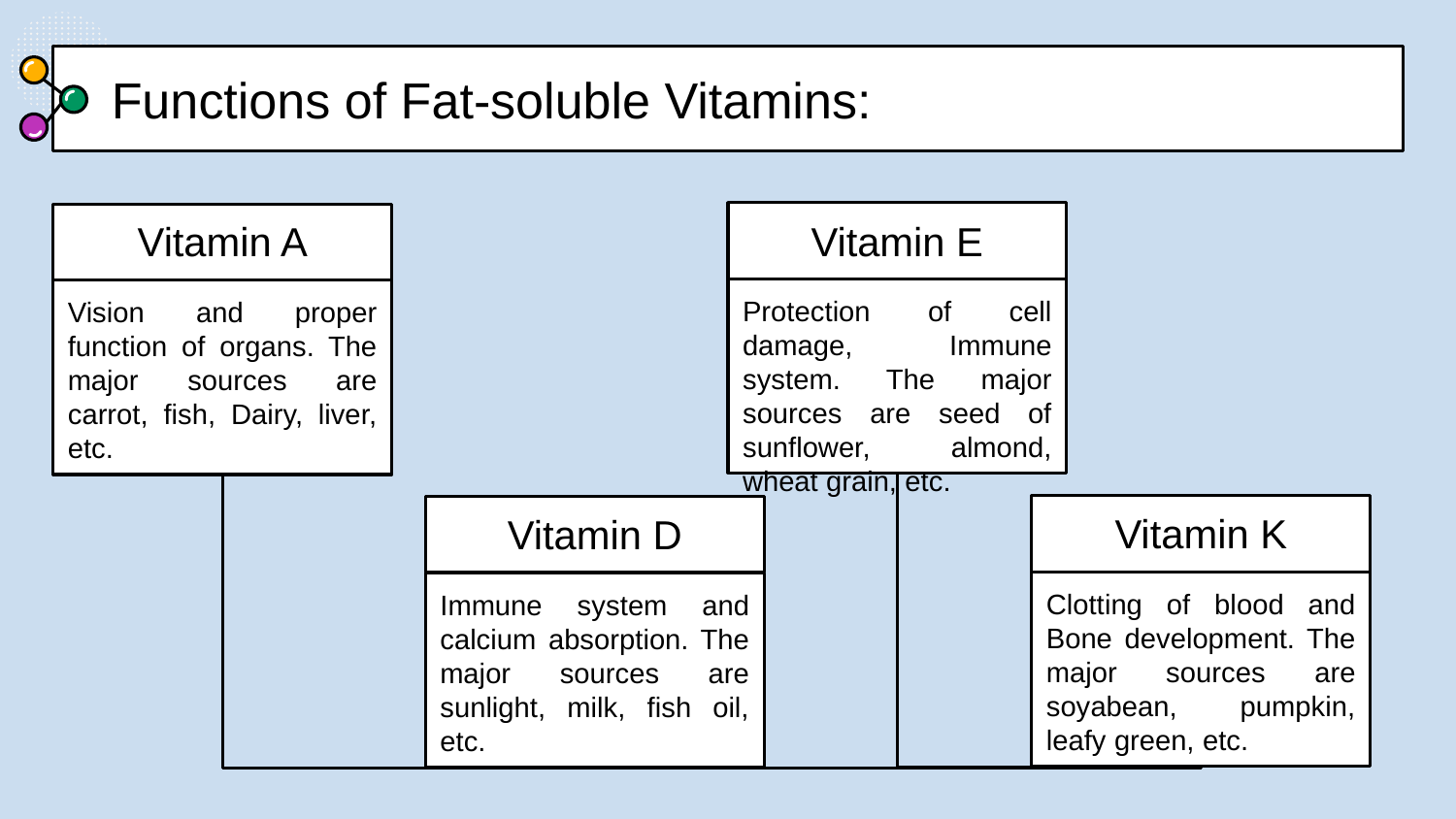

# Functions of Fat-soluble Vitamins:

Vitamin E
Vitamin A
Protection of cell damage, Immune system. The major sources are seed of sunflower, almond, wheat grain, etc.
Vision and proper function of organs. The major sources are carrot, fish, Dairy, liver, etc.
Vitamin K
Vitamin D
Clotting of blood and Bone development. The major sources are soyabean, pumpkin, leafy green, etc.
Immune system and calcium absorption. The major sources are sunlight, milk, fish oil, etc.